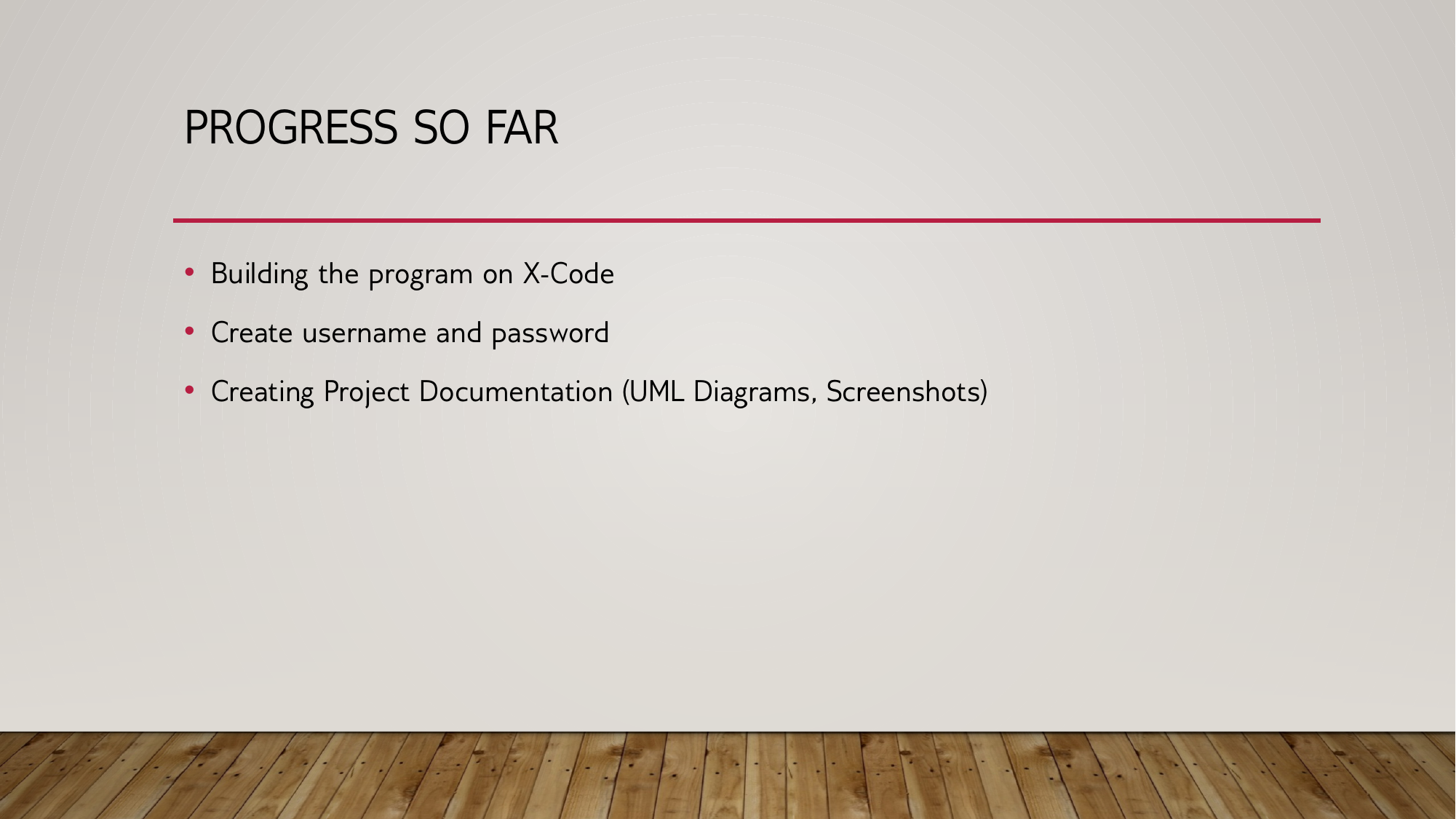

# Progress So Far
Building the program on X-Code
Create username and password
Creating Project Documentation (UML Diagrams, Screenshots)